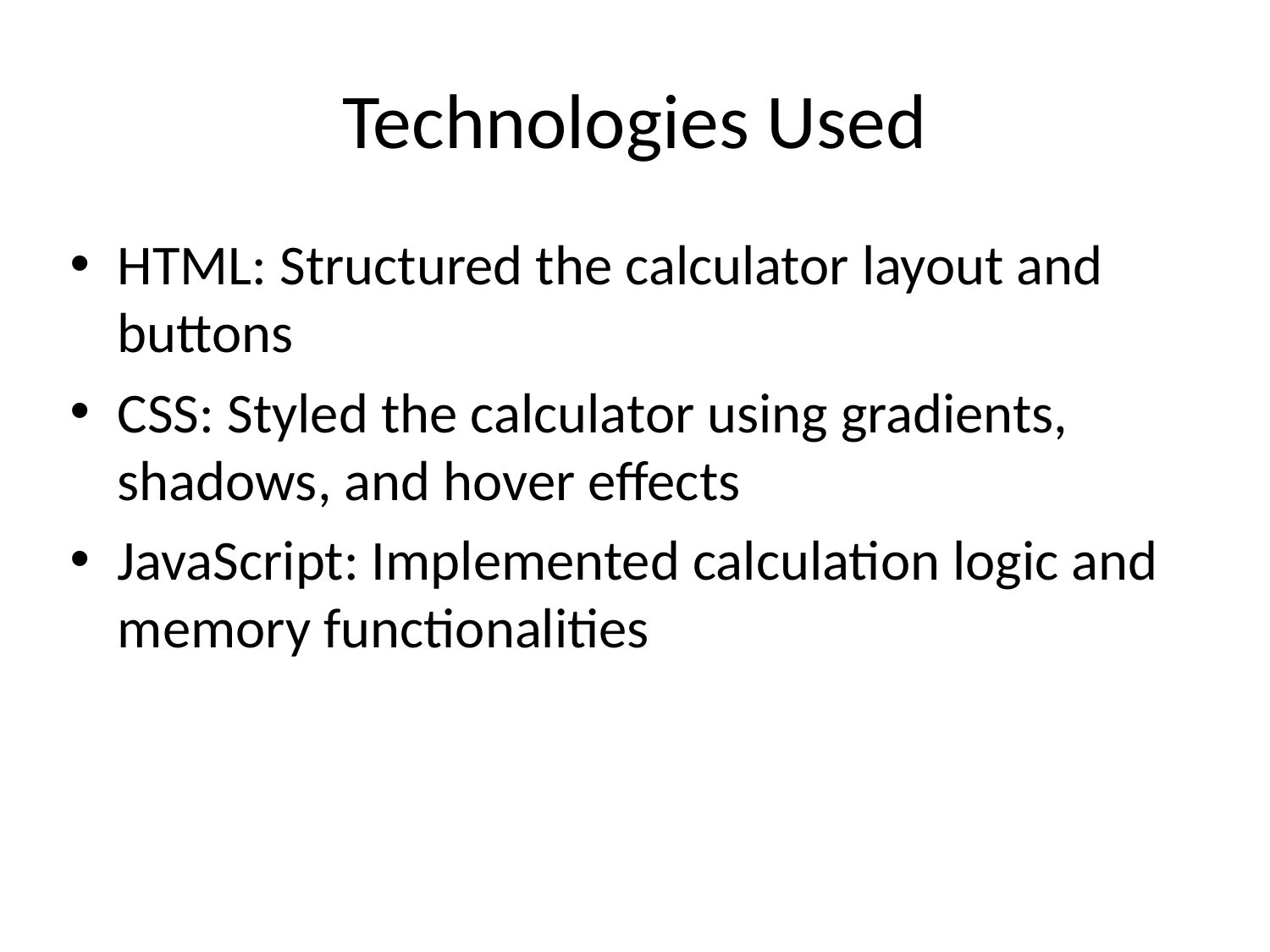

# Technologies Used
HTML: Structured the calculator layout and buttons
CSS: Styled the calculator using gradients, shadows, and hover effects
JavaScript: Implemented calculation logic and memory functionalities